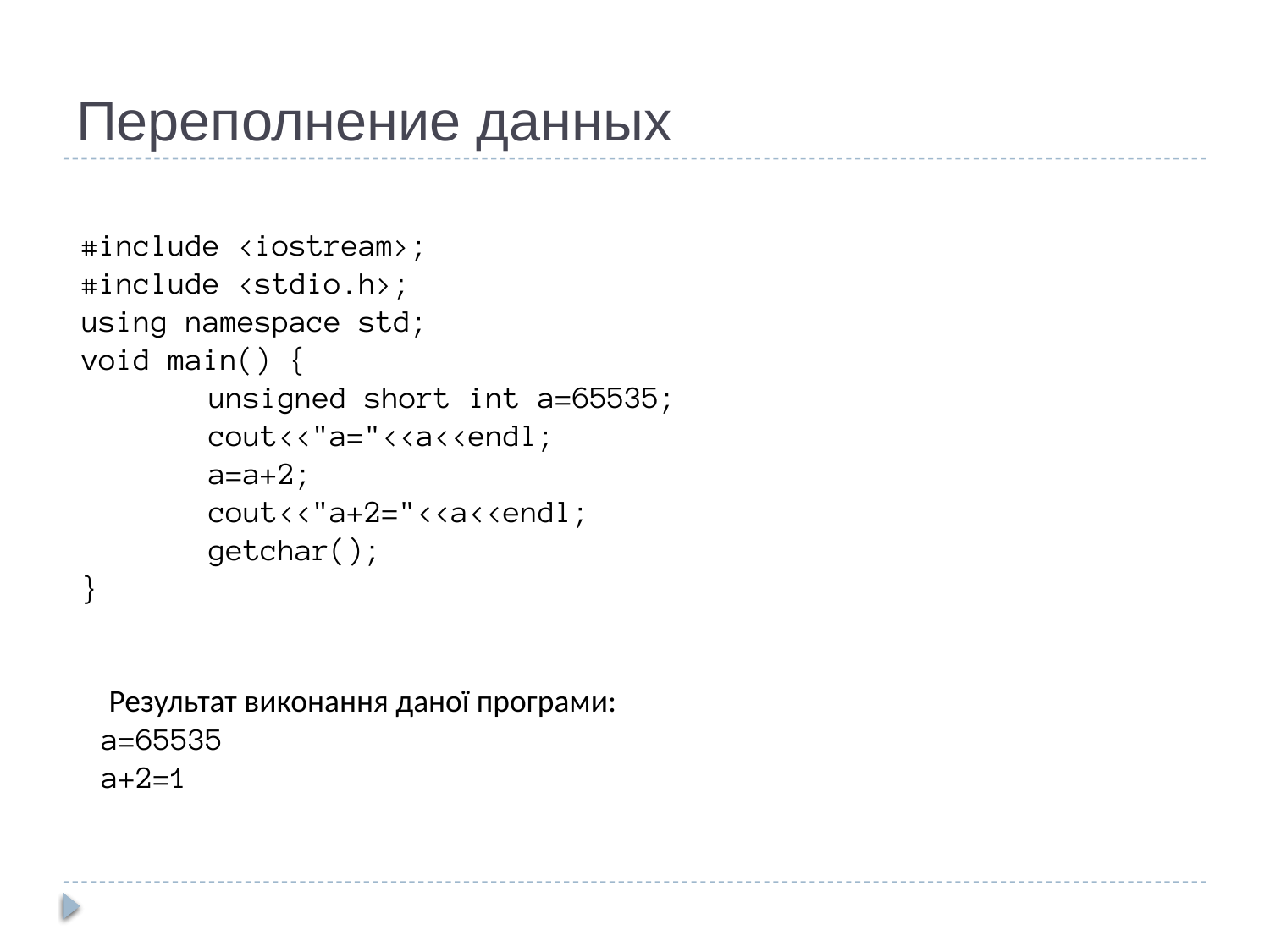

# Переполнение данных
#include <iostream>;
#include <stdio.h>;
using namespace std;
void main() {
	unsigned short int a=65535;
	cout<<"a="<<a<<endl;
	a=a+2;
	cout<<"a+2="<<a<<endl;
	getchar();
}

 Результат виконання даної програми:
a=65535
a+2=1